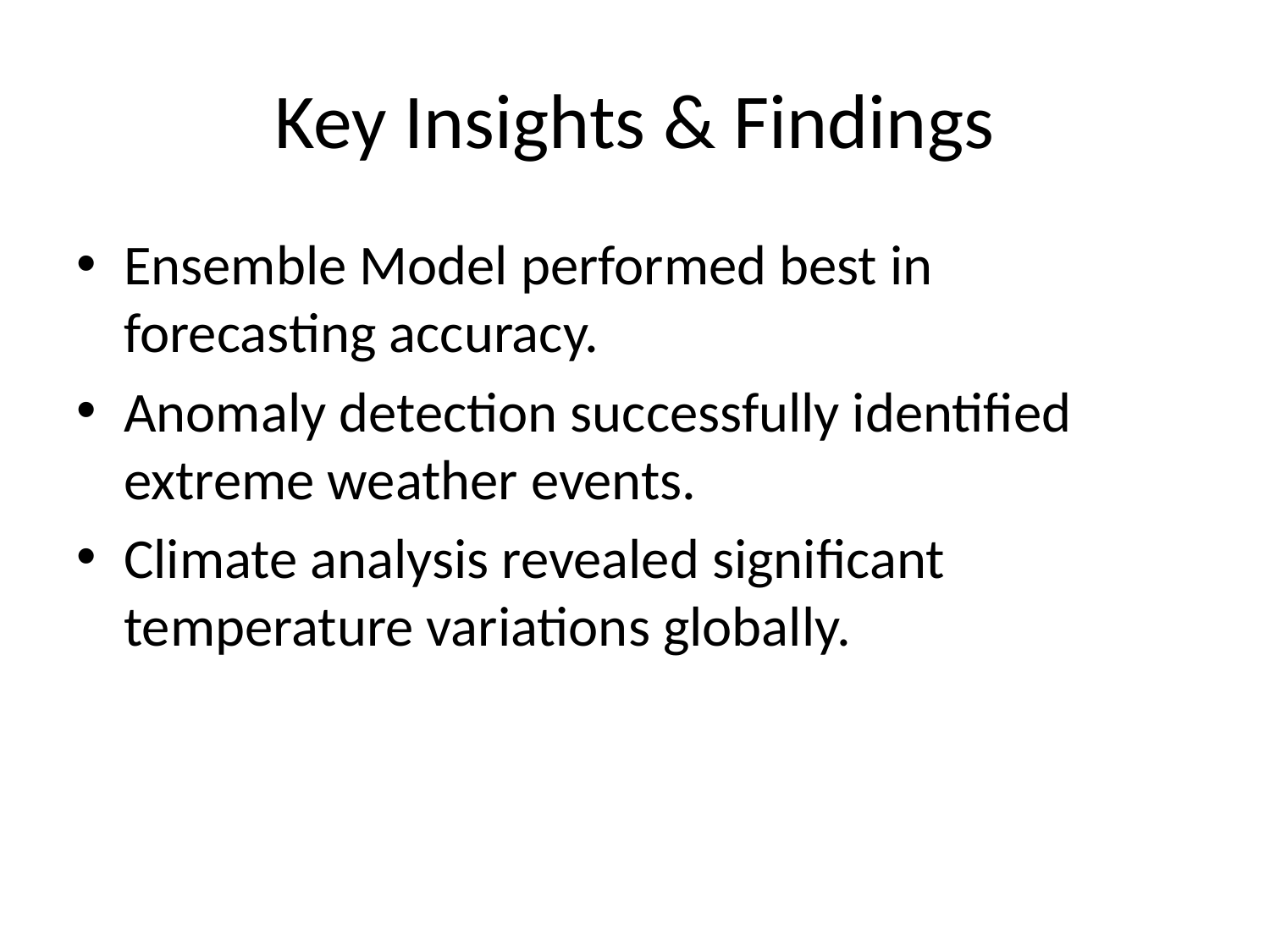

# Key Insights & Findings
Ensemble Model performed best in forecasting accuracy.
Anomaly detection successfully identified extreme weather events.
Climate analysis revealed significant temperature variations globally.